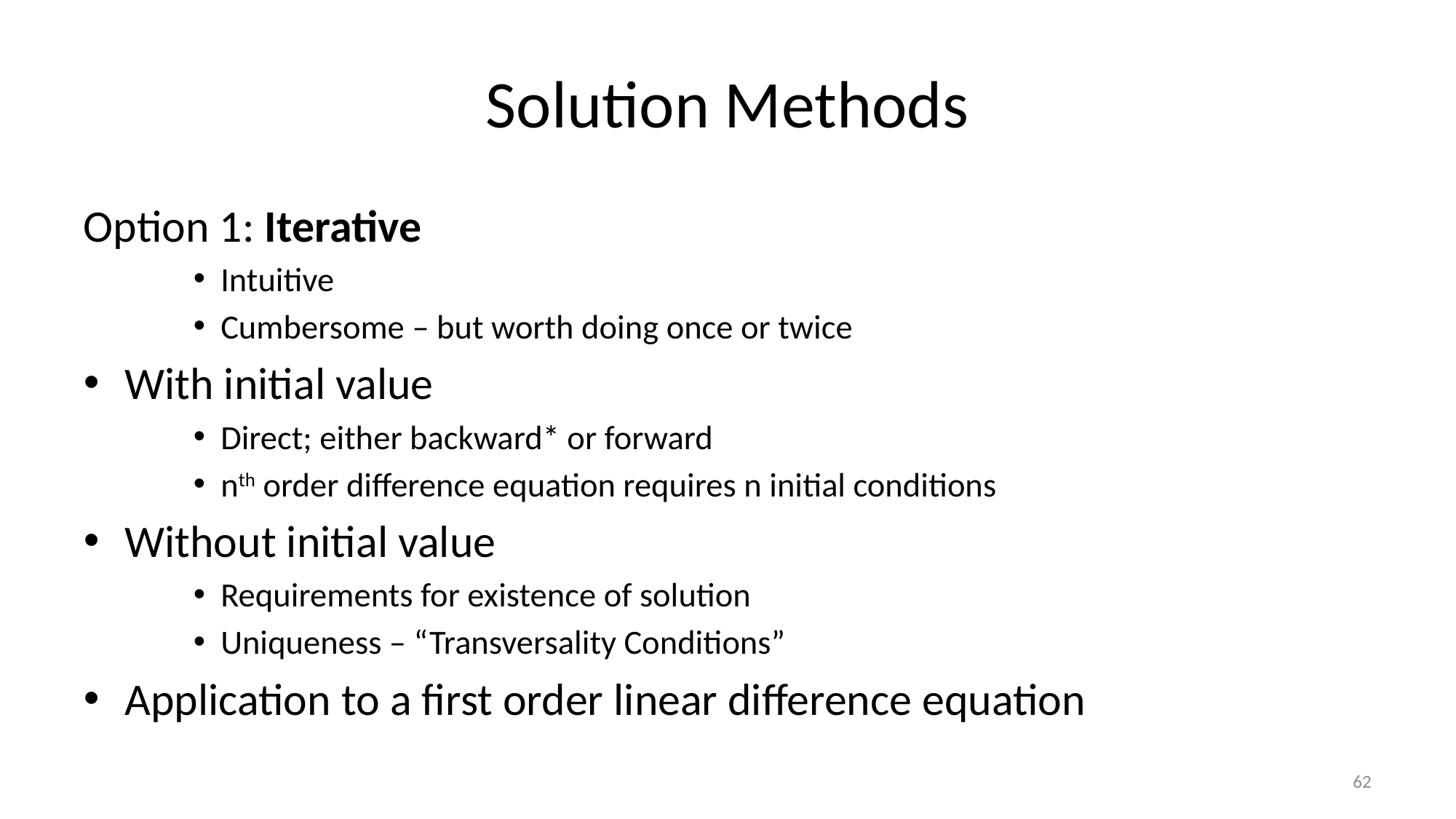

# Solution Methods
Option 1: Iterative
Intuitive
Cumbersome – but worth doing once or twice
With initial value
Direct; either backward* or forward
nth order difference equation requires n initial conditions
Without initial value
Requirements for existence of solution
Uniqueness – “Transversality Conditions”
Application to a first order linear difference equation
62